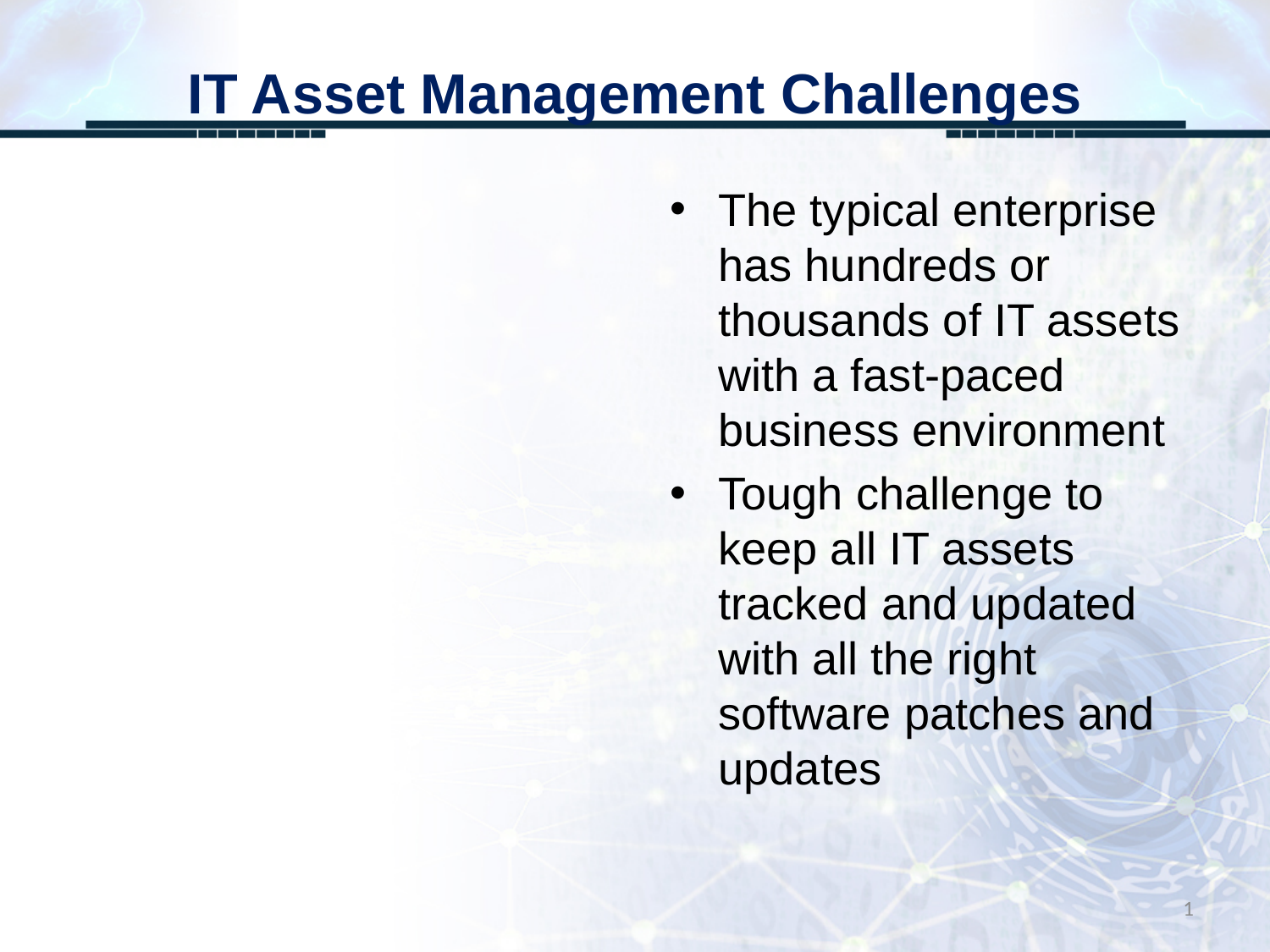

# IT Asset Management Challenges
The typical enterprise has hundreds or thousands of IT assets with a fast-paced business environment
Tough challenge to keep all IT assets tracked and updated with all the right software patches and updates
1